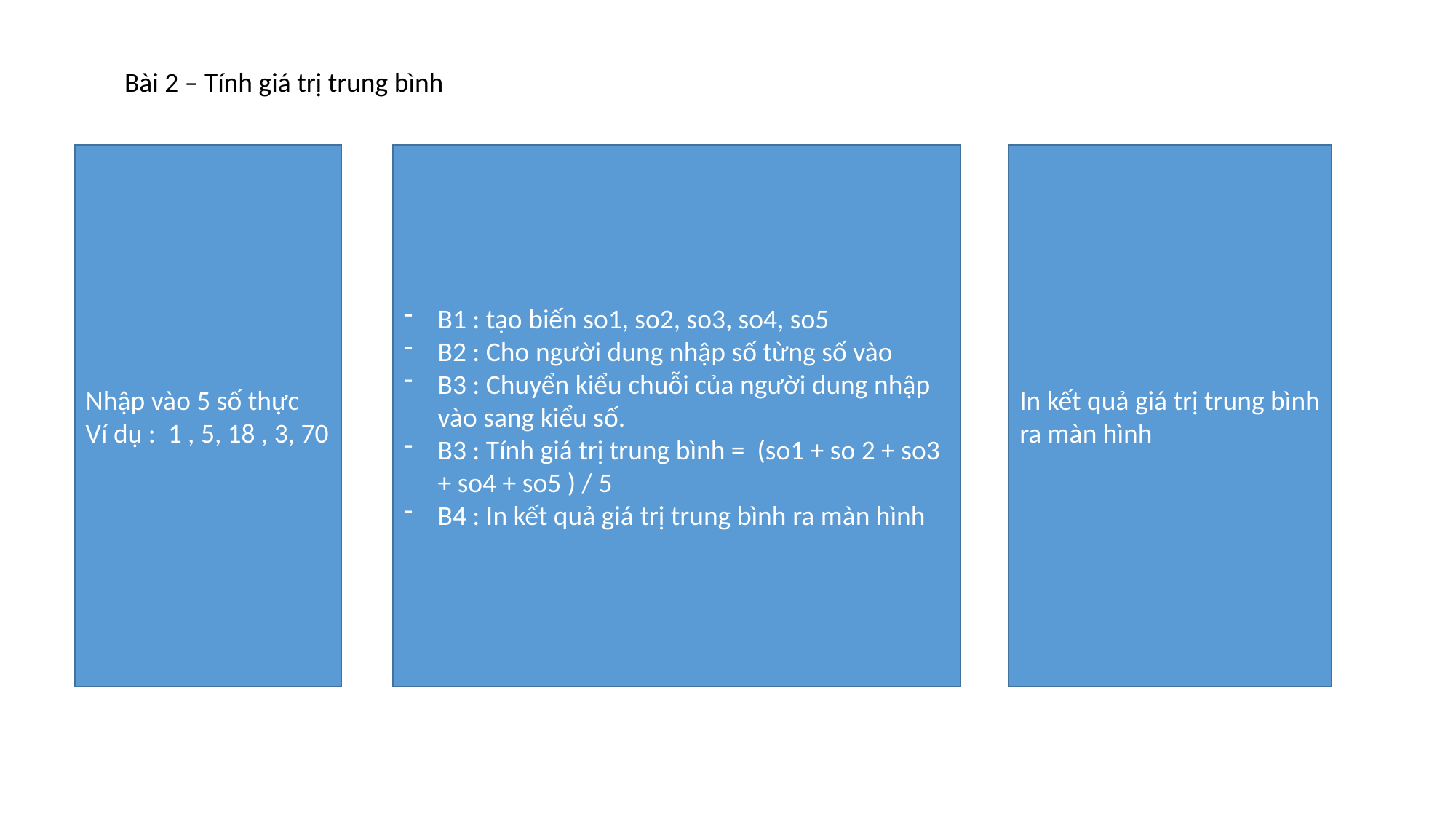

Bài 2 – Tính giá trị trung bình
B1 : tạo biến so1, so2, so3, so4, so5
B2 : Cho người dung nhập số từng số vào
B3 : Chuyển kiểu chuỗi của người dung nhập vào sang kiểu số.
B3 : Tính giá trị trung bình =  (so1 + so 2 + so3 + so4 + so5 ) / 5
B4 : In kết quả giá trị trung bình ra màn hình
Nhập vào 5 số thực
Ví dụ :  1 , 5, 18 , 3, 70
In kết quả giá trị trung bình ra màn hình